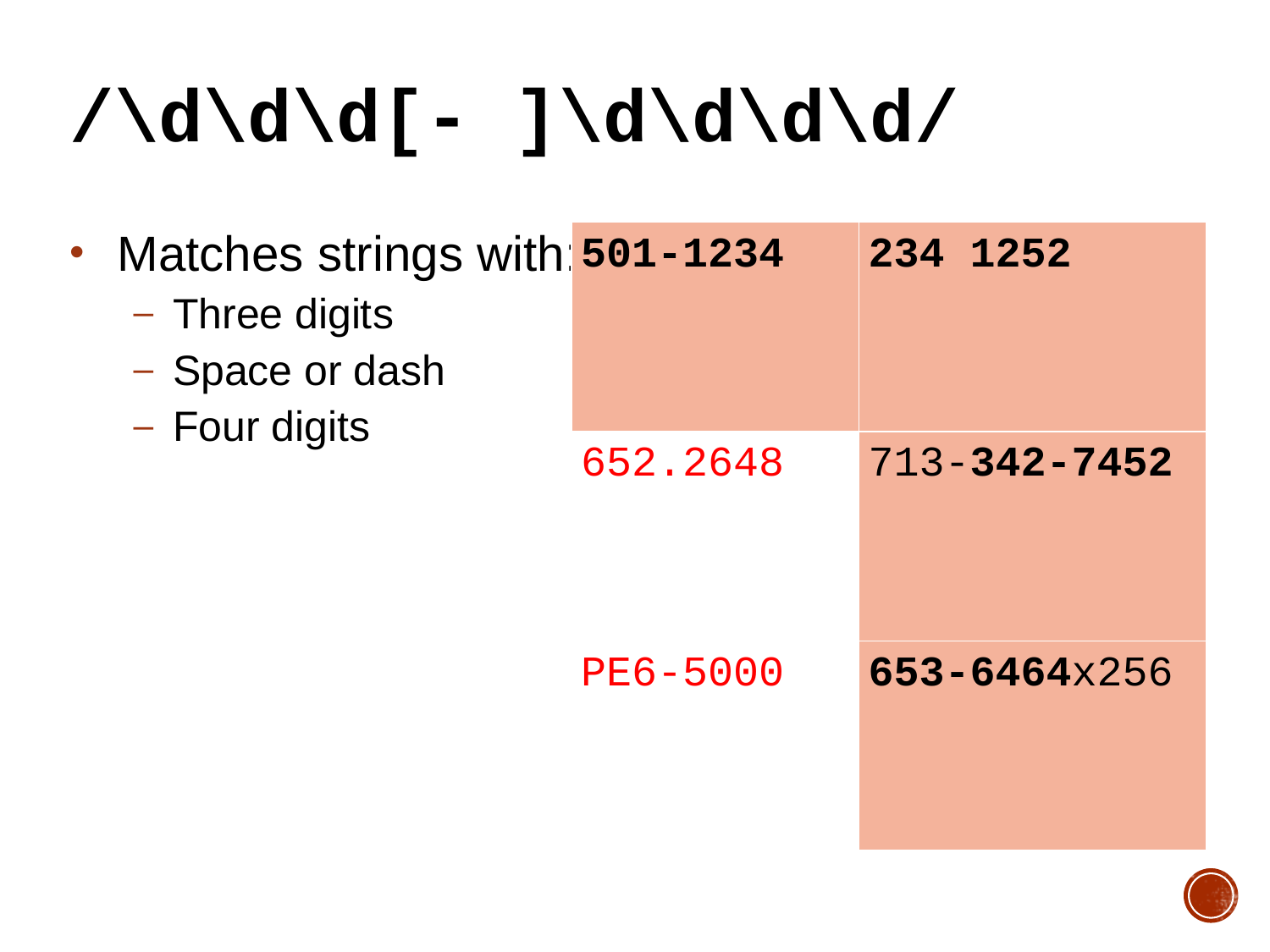

# /\d\d\d[- ]\d\d\d\d/
Matches strings with:
Three digits
Space or dash
Four digits
| 501-1234 | 234 1252 |
| --- | --- |
| 652.2648 | 713-342-7452 |
| PE6-5000 | 653-6464x256 |